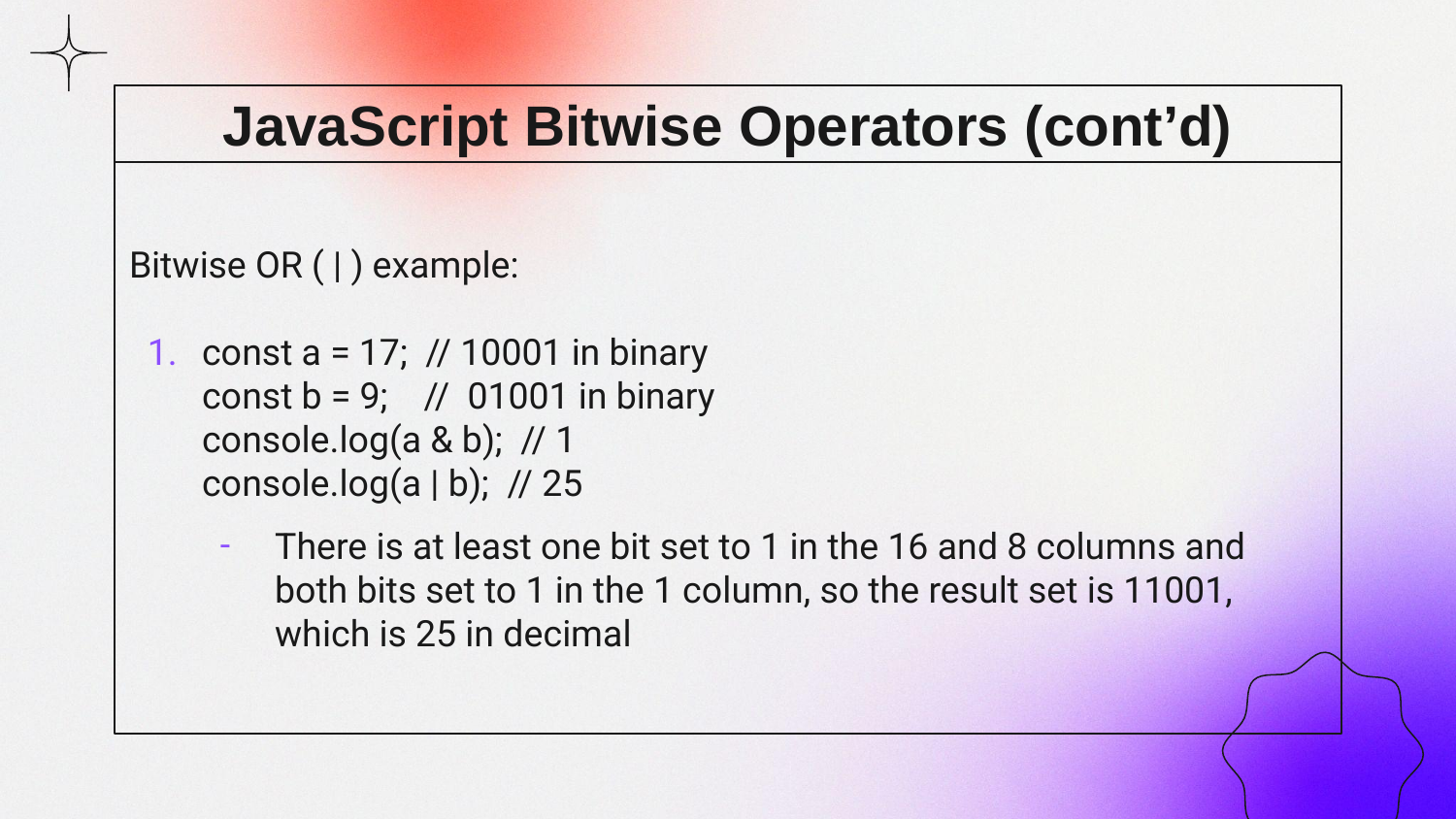

# JavaScript Bitwise Operators (cont’d)
Bitwise OR ( | ) example:

const a = 17;  // 10001 in binary
const b = 9;    //  01001 in binary
console.log(a & b);  // 1
console.log(a | b);  // 25
There is at least one bit set to 1 in the 16 and 8 columns and both bits set to 1 in the 1 column, so the result set is 11001, which is 25 in decimal